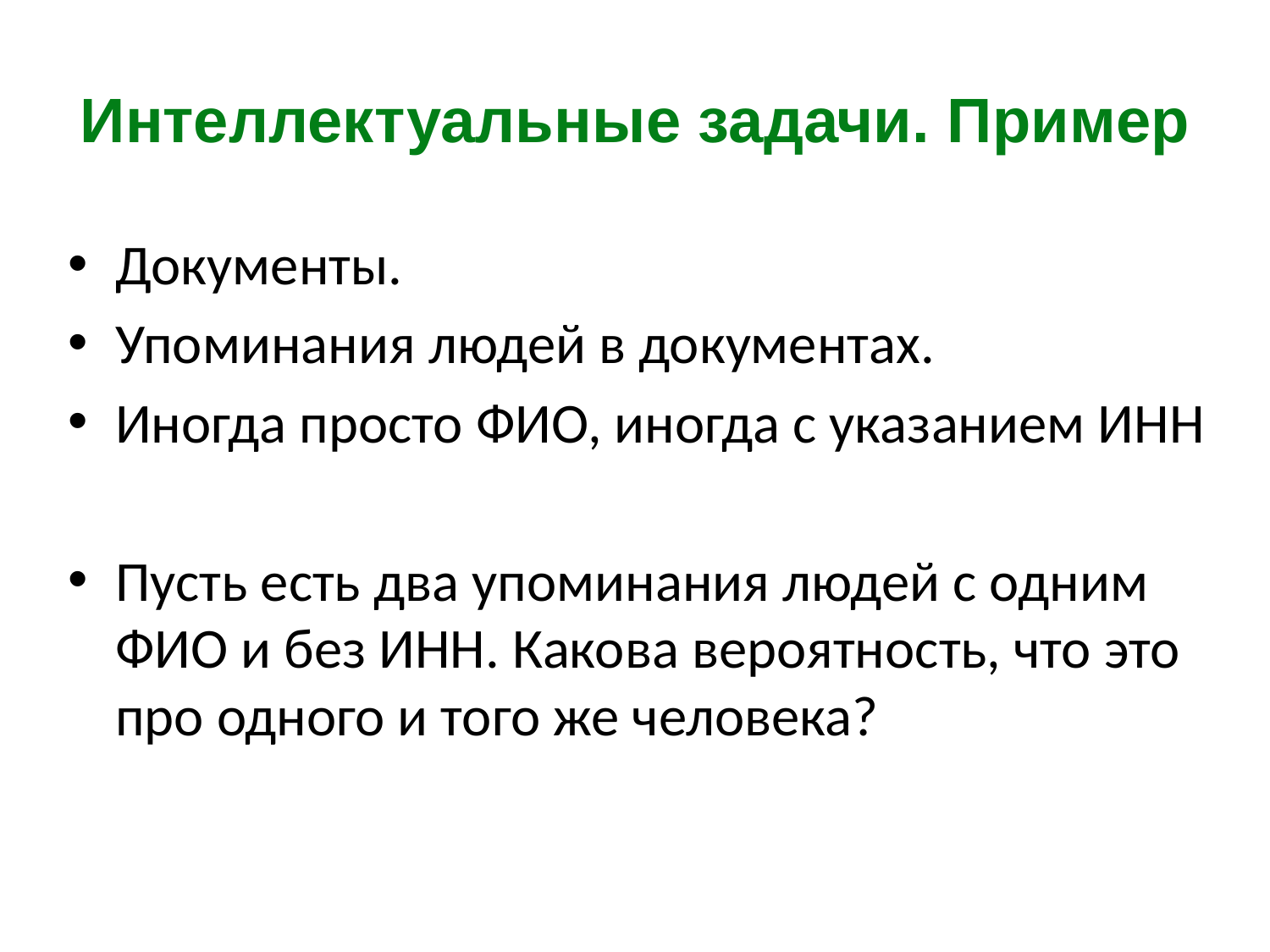

# Интеллектуальные задачи. Пример
Документы.
Упоминания людей в документах.
Иногда просто ФИО, иногда с указанием ИНН

Пусть есть два упоминания людей с одним ФИО и без ИНН. Какова вероятность, что это про одного и того же человека?